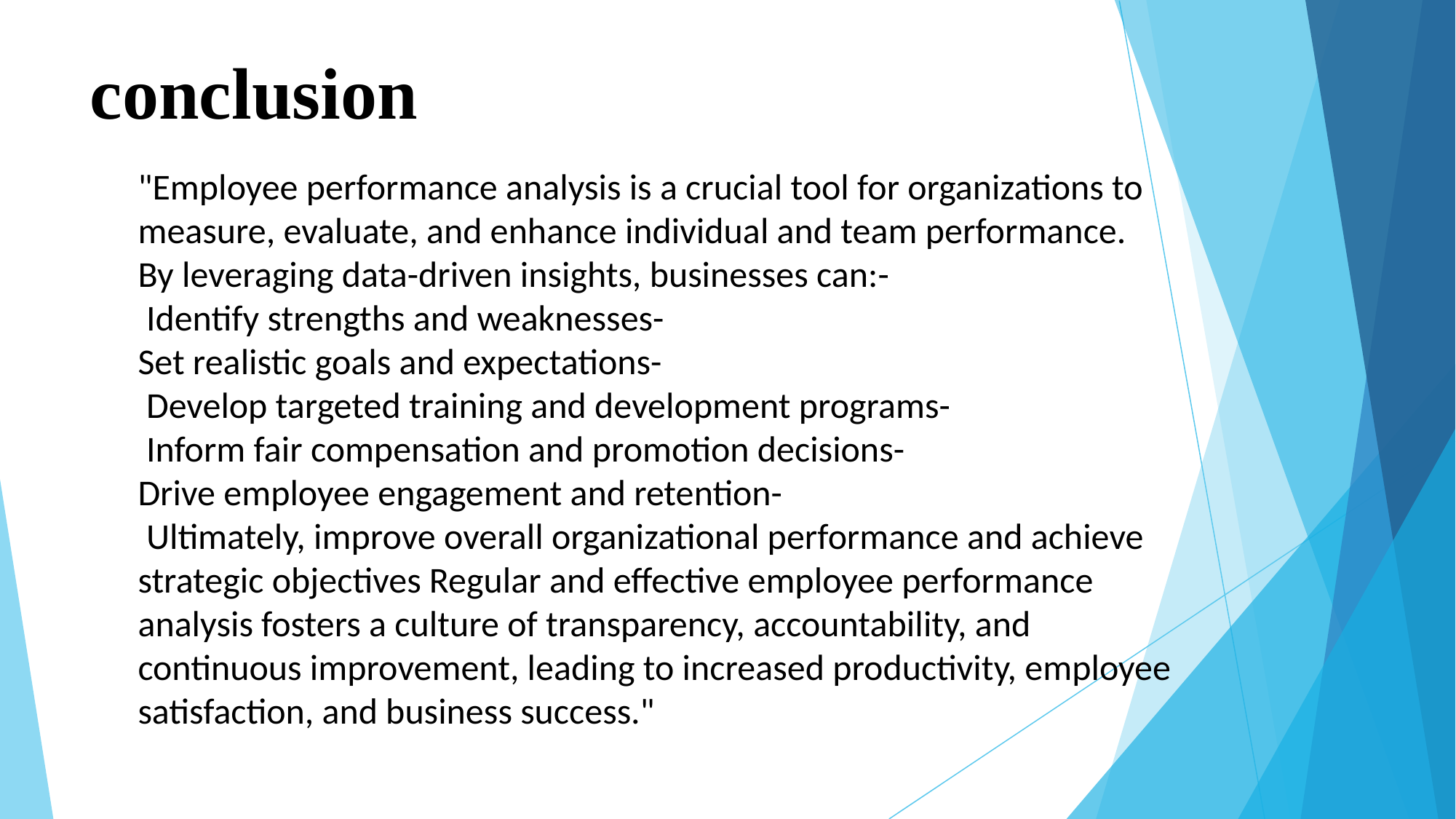

# conclusion
"Employee performance analysis is a crucial tool for organizations to measure, evaluate, and enhance individual and team performance.
By leveraging data-driven insights, businesses can:-
 Identify strengths and weaknesses-
Set realistic goals and expectations-
 Develop targeted training and development programs-
 Inform fair compensation and promotion decisions-
Drive employee engagement and retention-
 Ultimately, improve overall organizational performance and achieve strategic objectives Regular and effective employee performance analysis fosters a culture of transparency, accountability, and continuous improvement, leading to increased productivity, employee satisfaction, and business success."